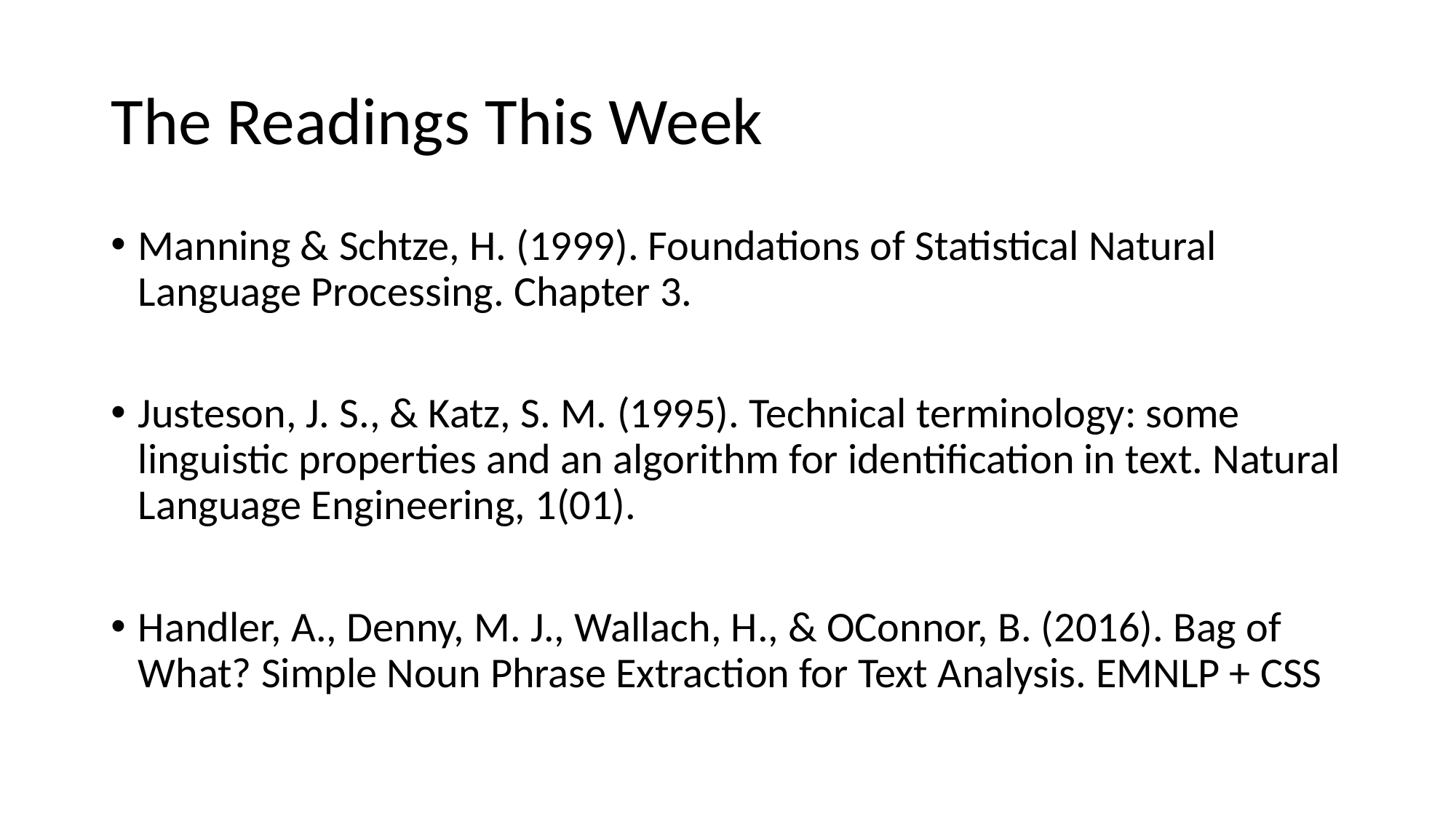

# The Readings This Week
Manning & Schtze, H. (1999). Foundations of Statistical Natural Language Processing. Chapter 3.

Justeson, J. S., & Katz, S. M. (1995). Technical terminology: some linguistic properties and an algorithm for identification in text. Natural Language Engineering, 1(01).

Handler, A., Denny, M. J., Wallach, H., & OConnor, B. (2016). Bag of What? Simple Noun Phrase Extraction for Text Analysis. EMNLP + CSS